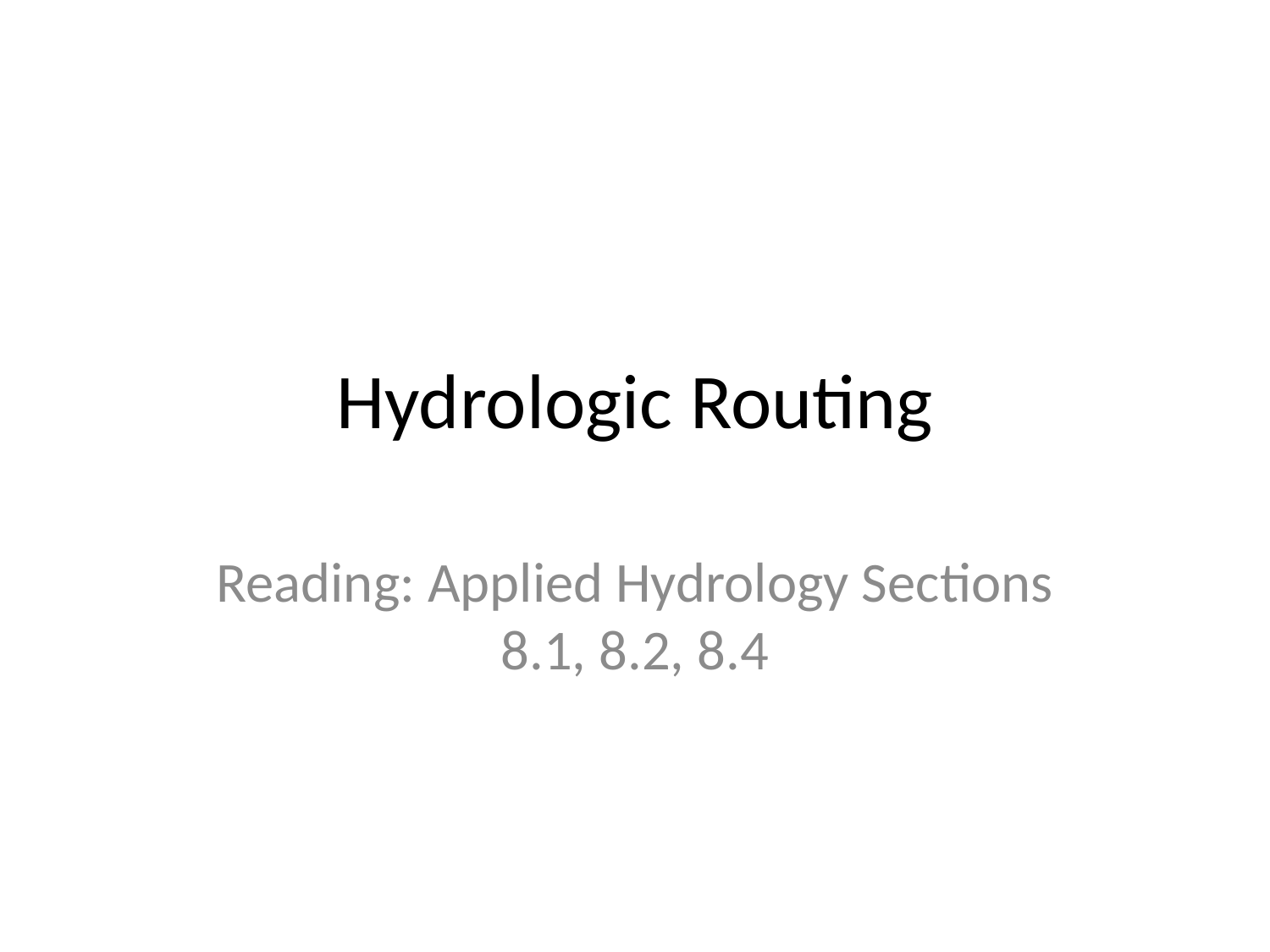

# Hydrologic Routing
Reading: Applied Hydrology Sections 8.1, 8.2, 8.4